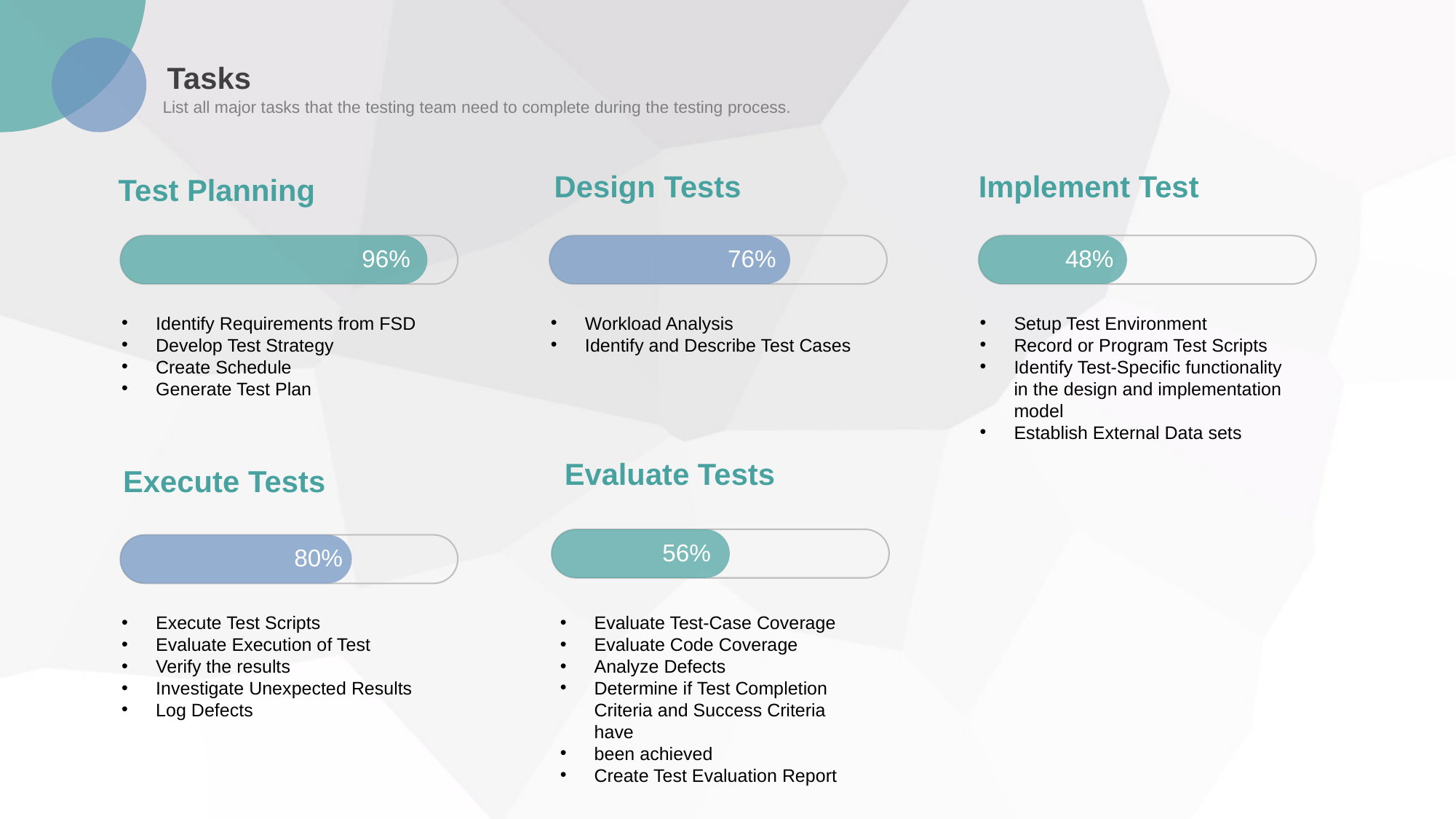

Tasks
List all major tasks that the testing team need to complete during the testing process.
Design Tests
Implement Test
Test Planning

96%
76%
48%
Identify Requirements from FSD
Develop Test Strategy
Create Schedule
Generate Test Plan
Workload Analysis
Identify and Describe Test Cases
Setup Test Environment
Record or Program Test Scripts
Identify Test-Specific functionality in the design and implementation model
Establish External Data sets
Evaluate Tests
Execute Tests

56%

80%
Execute Test Scripts
Evaluate Execution of Test
Verify the results
Investigate Unexpected Results
Log Defects
Evaluate Test-Case Coverage
Evaluate Code Coverage
Analyze Defects
Determine if Test Completion Criteria and Success Criteria have
been achieved
Create Test Evaluation Report